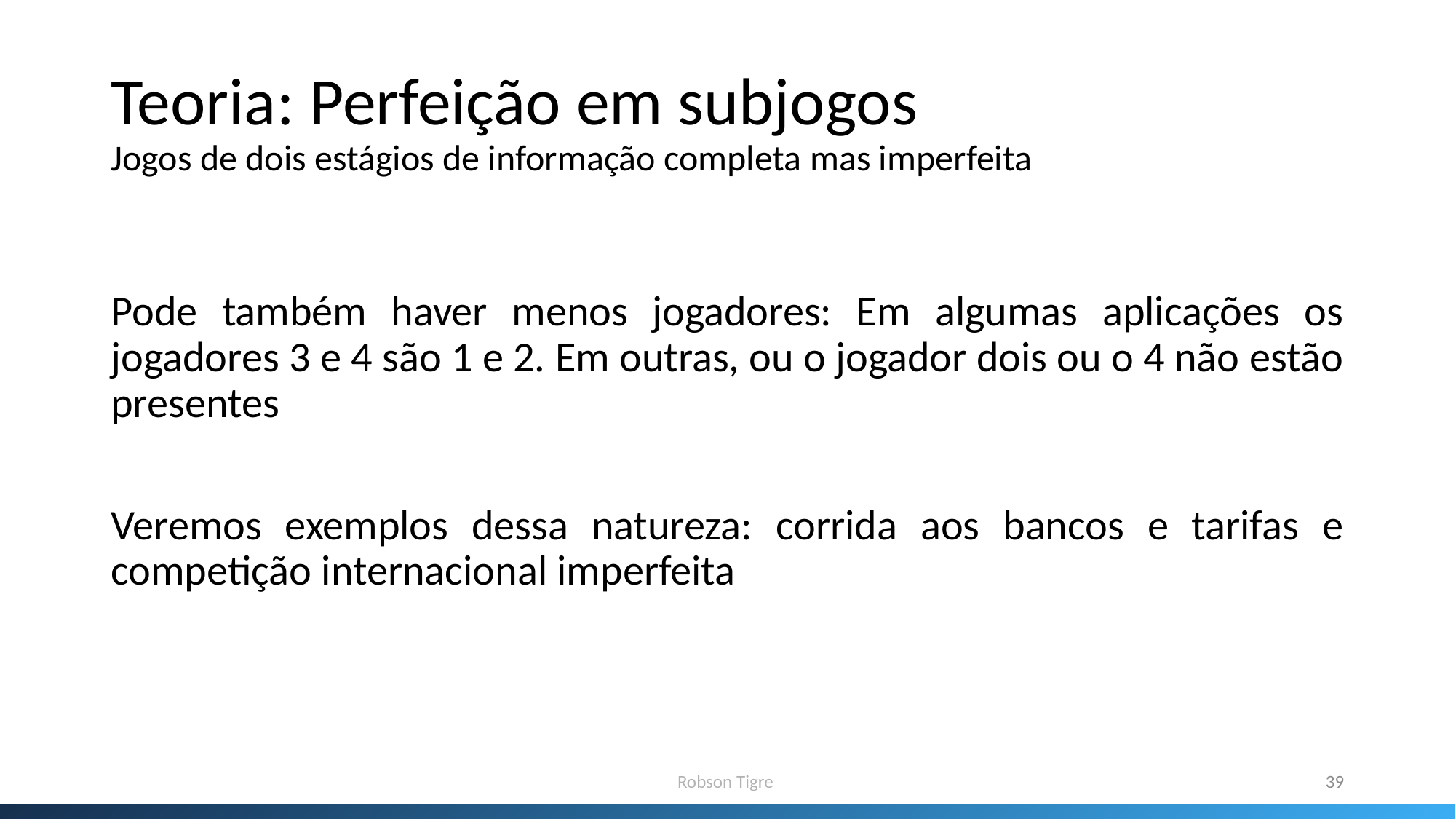

# Teoria: Perfeição em subjogos Jogos de dois estágios de informação completa mas imperfeita

Pode também haver menos jogadores: Em algumas aplicações os jogadores 3 e 4 são 1 e 2. Em outras, ou o jogador dois ou o 4 não estão presentes

Veremos exemplos dessa natureza: corrida aos bancos e tarifas e competição internacional imperfeita
Robson Tigre
39